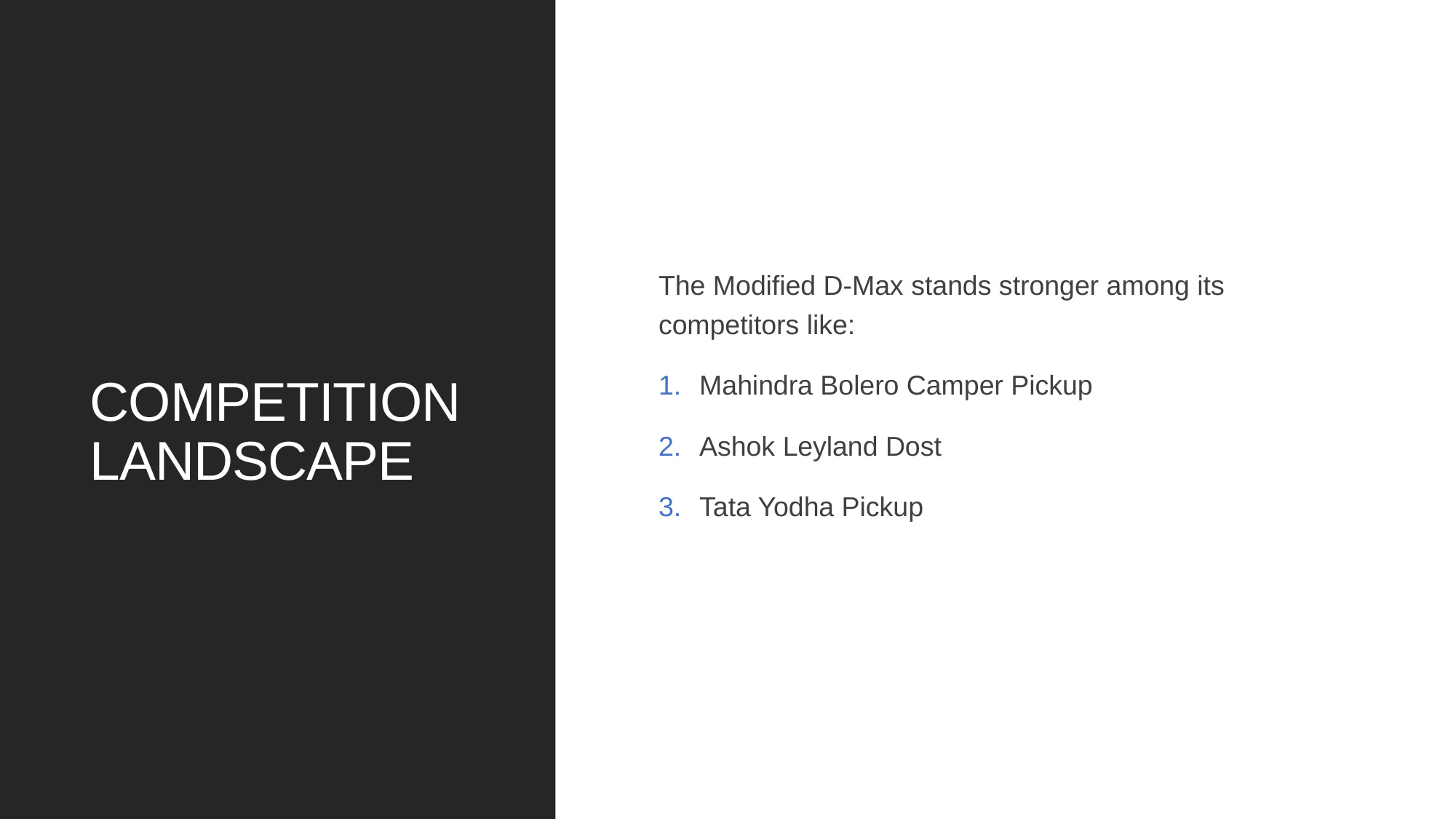

The Modified D-Max stands stronger among its competitors like:
Mahindra Bolero Camper Pickup
Ashok Leyland Dost
Tata Yodha Pickup

# COMPETITION LANDSCAPE